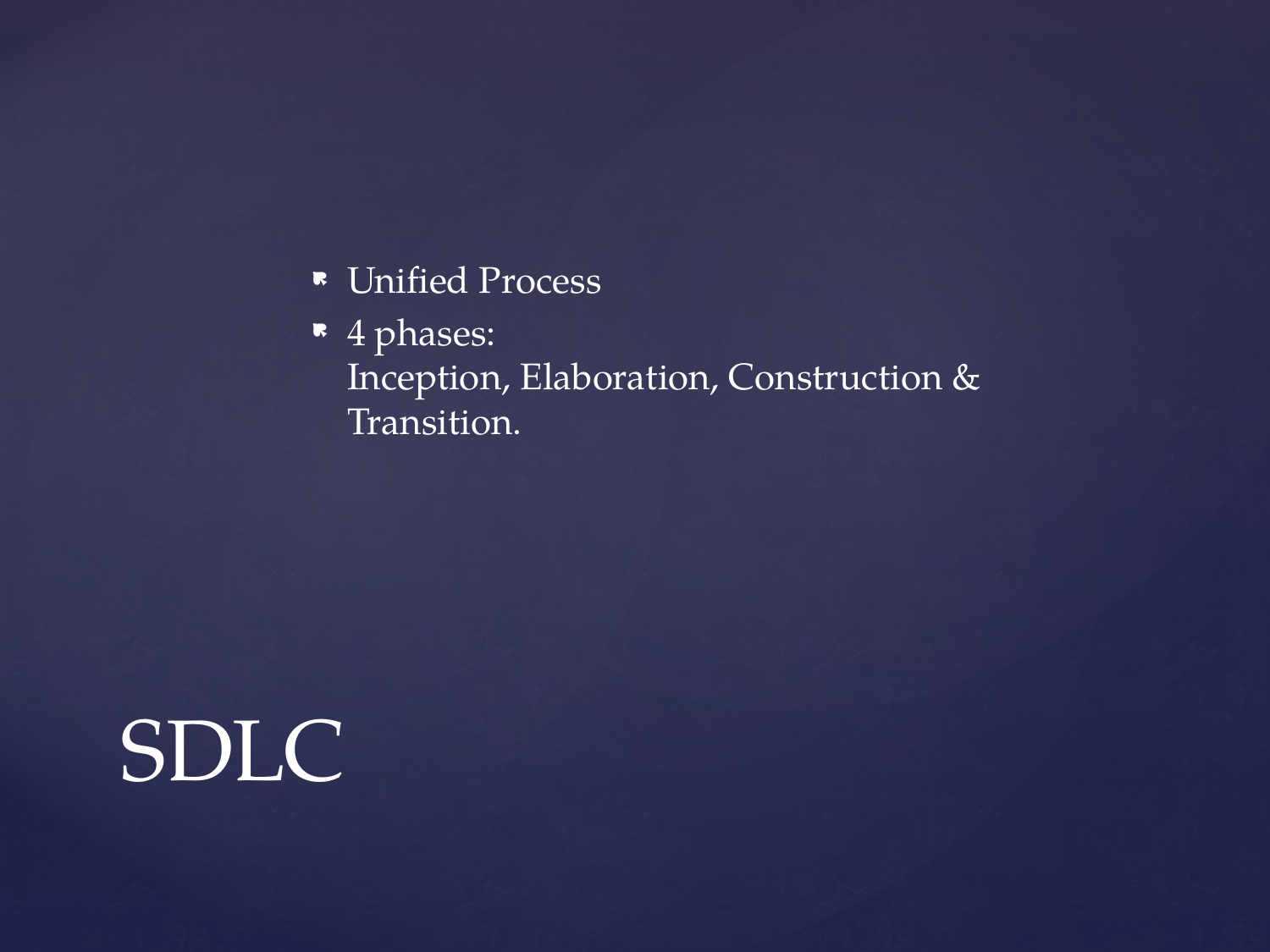

Unified Process
4 phases:
Inception, Elaboration, Construction & Transition.
# SDLC